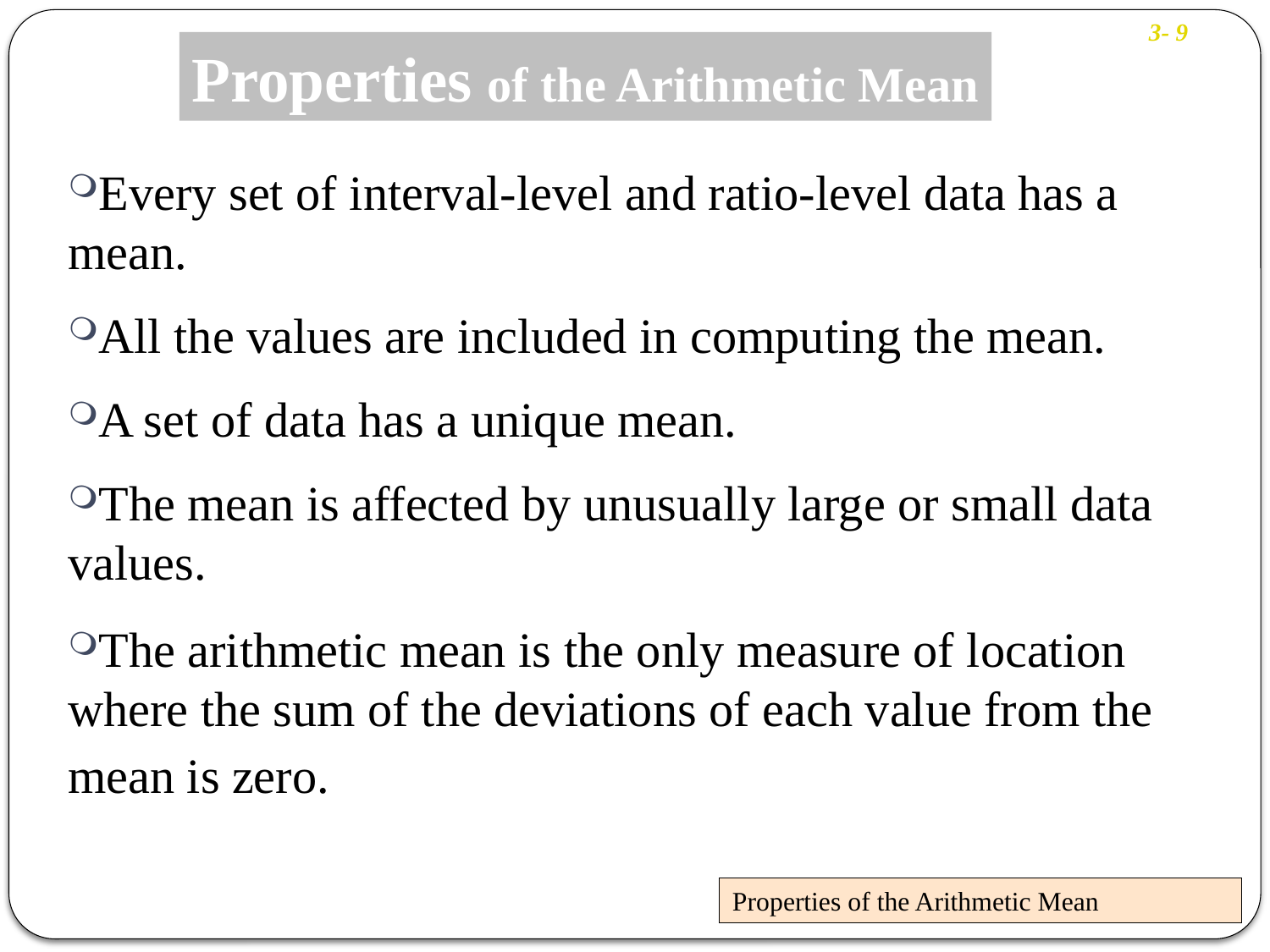

3- 9
Properties of the Arithmetic Mean
Every set of interval-level and ratio-level data has a mean.
All the values are included in computing the mean.
A set of data has a unique mean.
The mean is affected by unusually large or small data values.
The arithmetic mean is the only measure of location where the sum of the deviations of each value from the mean is zero.
# Properties of the Arithmetic Mean